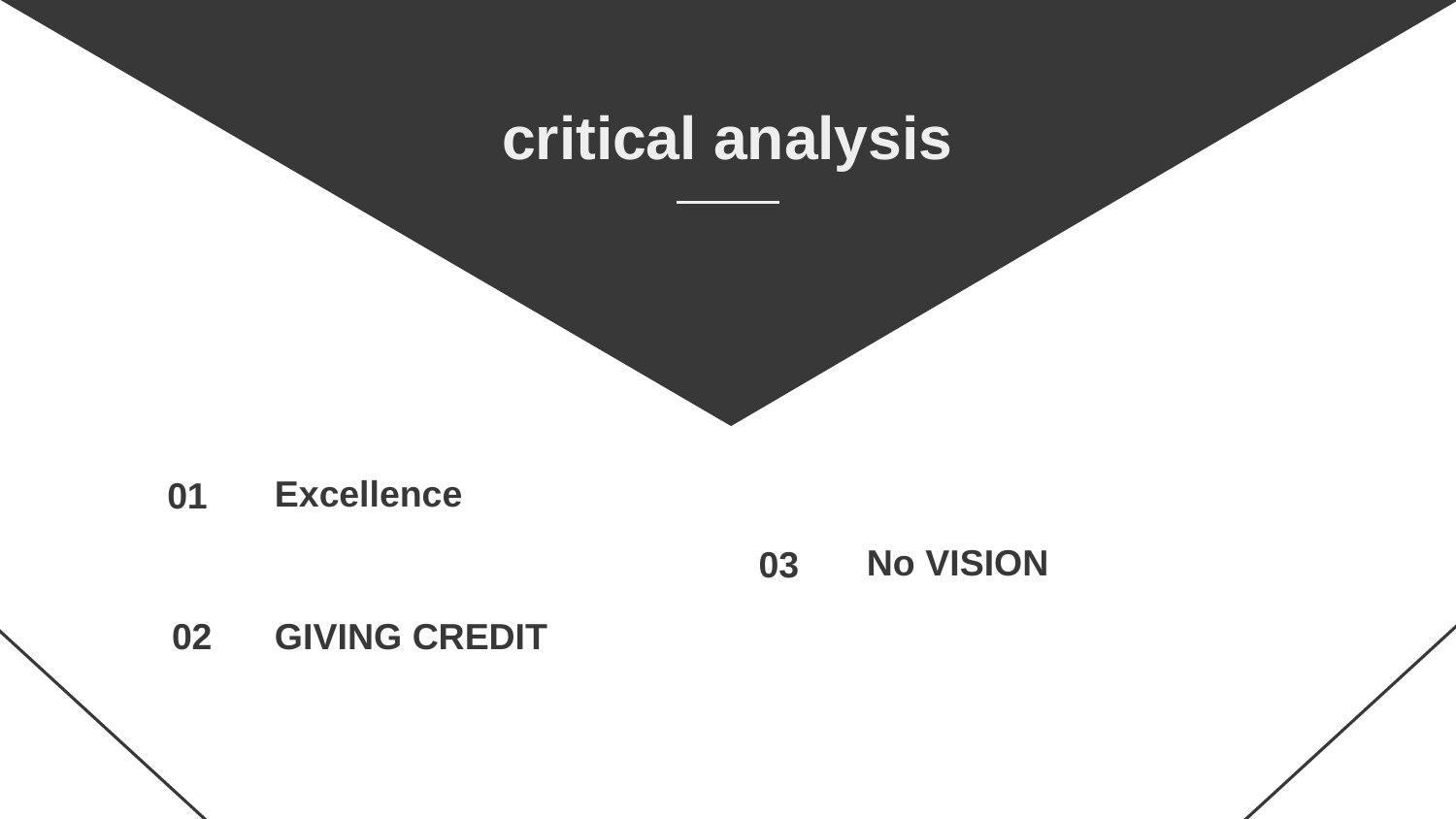

critical analysis

# 01
Excellence
03
No VISION
02
GIVING CREDIT